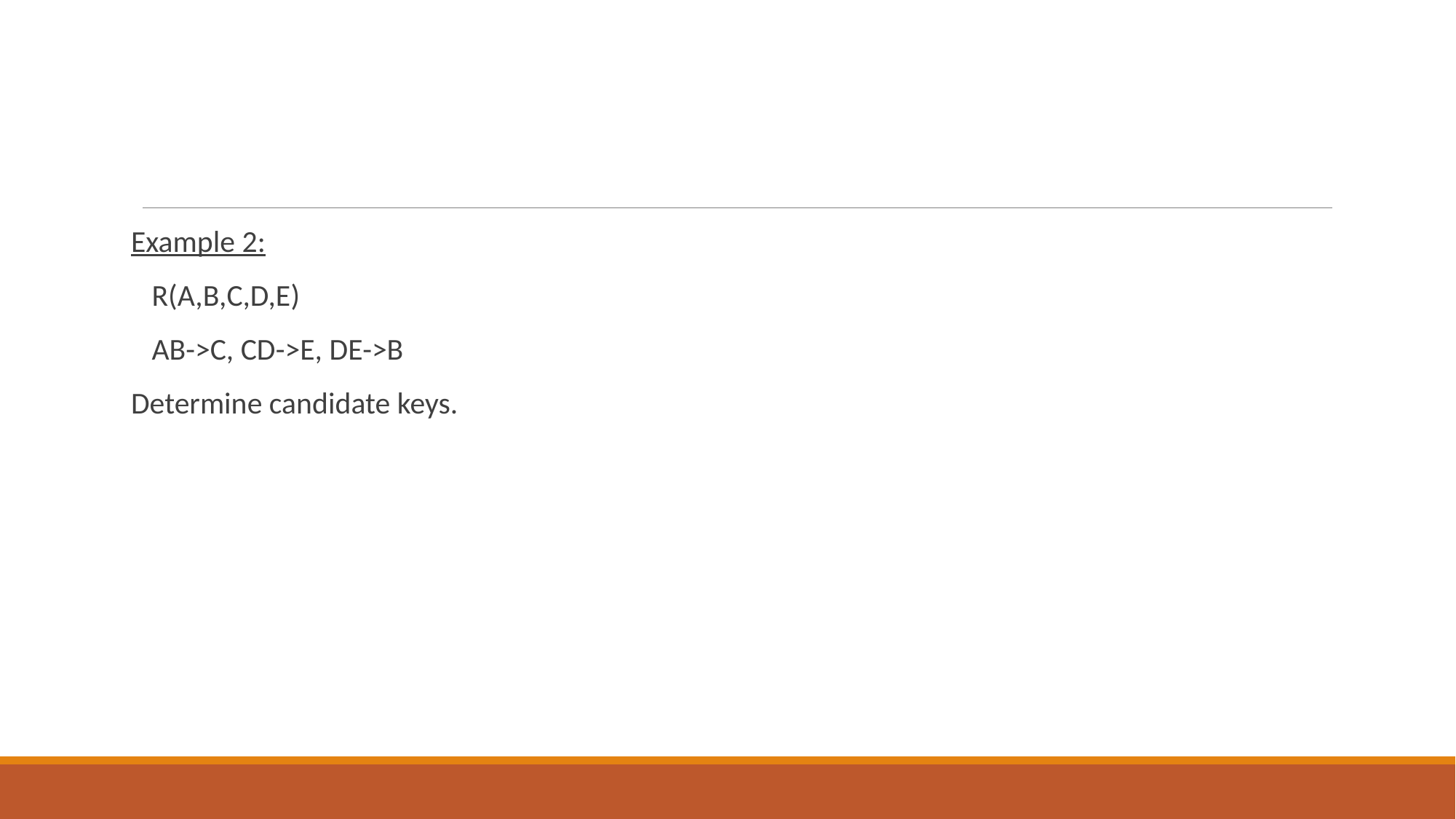

#
Example 2:
   R(A,B,C,D,E)
   AB->C, CD->E, DE->B
Determine candidate keys.